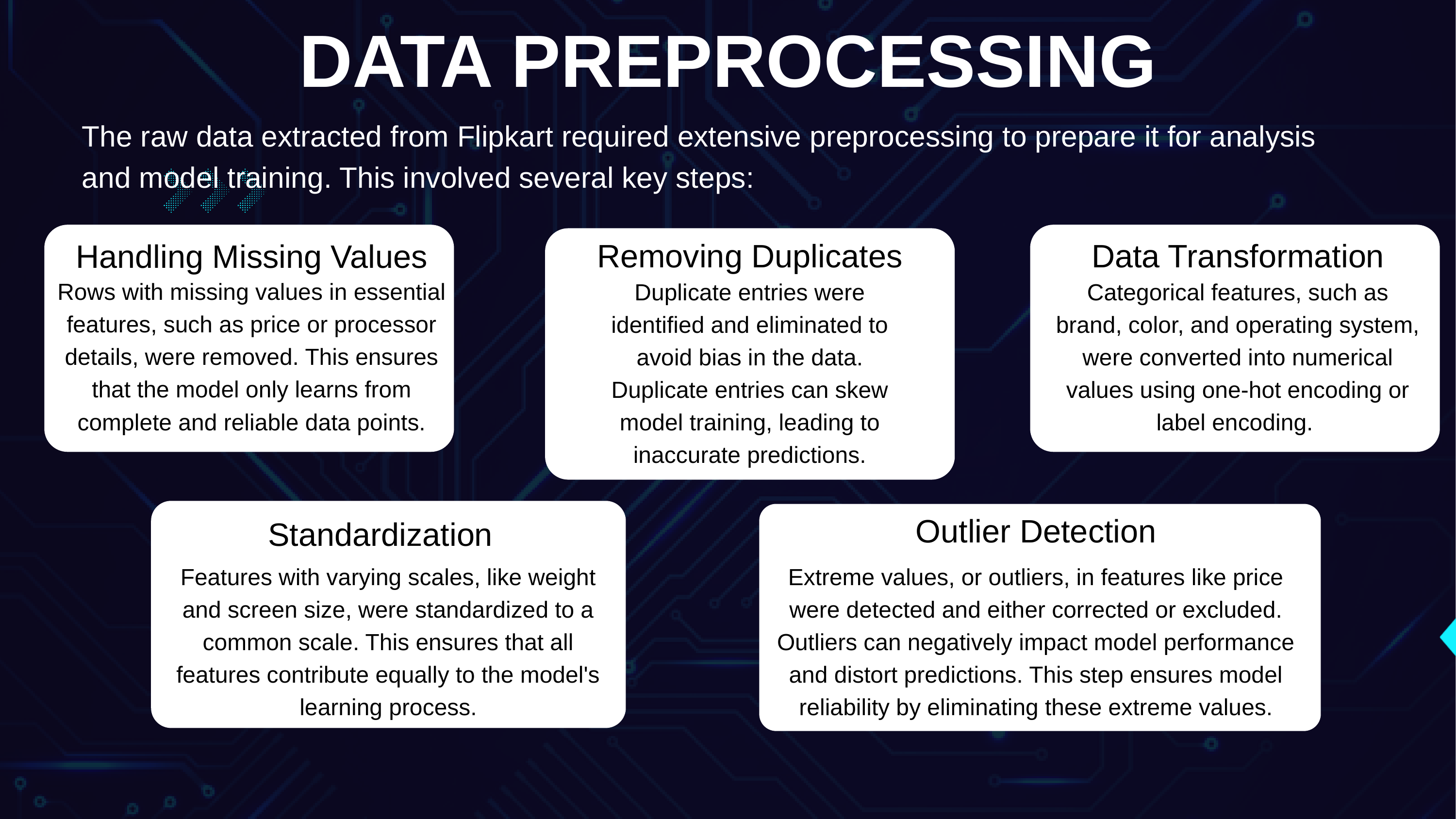

DATA PREPROCESSING

The raw data extracted from Flipkart required extensive preprocessing to prepare it for analysis and model training. This involved several key steps:

Handling Missing Values

Removing Duplicates

Data Transformation

Rows with missing values in essential features, such as price or processor details, were removed. This ensures that the model only learns from complete and reliable data points.

Duplicate entries were identified and eliminated to avoid bias in the data. Duplicate entries can skew model training, leading to inaccurate predictions.

Categorical features, such as brand, color, and operating system, were converted into numerical values using one-hot encoding or label encoding.

Outlier Detection

Standardization
Features with varying scales, like weight and screen size, were standardized to a common scale. This ensures that all features contribute equally to the model's learning process.

Extreme values, or outliers, in features like price were detected and either corrected or excluded. Outliers can negatively impact model performance and distort predictions. This step ensures model reliability by eliminating these extreme values.